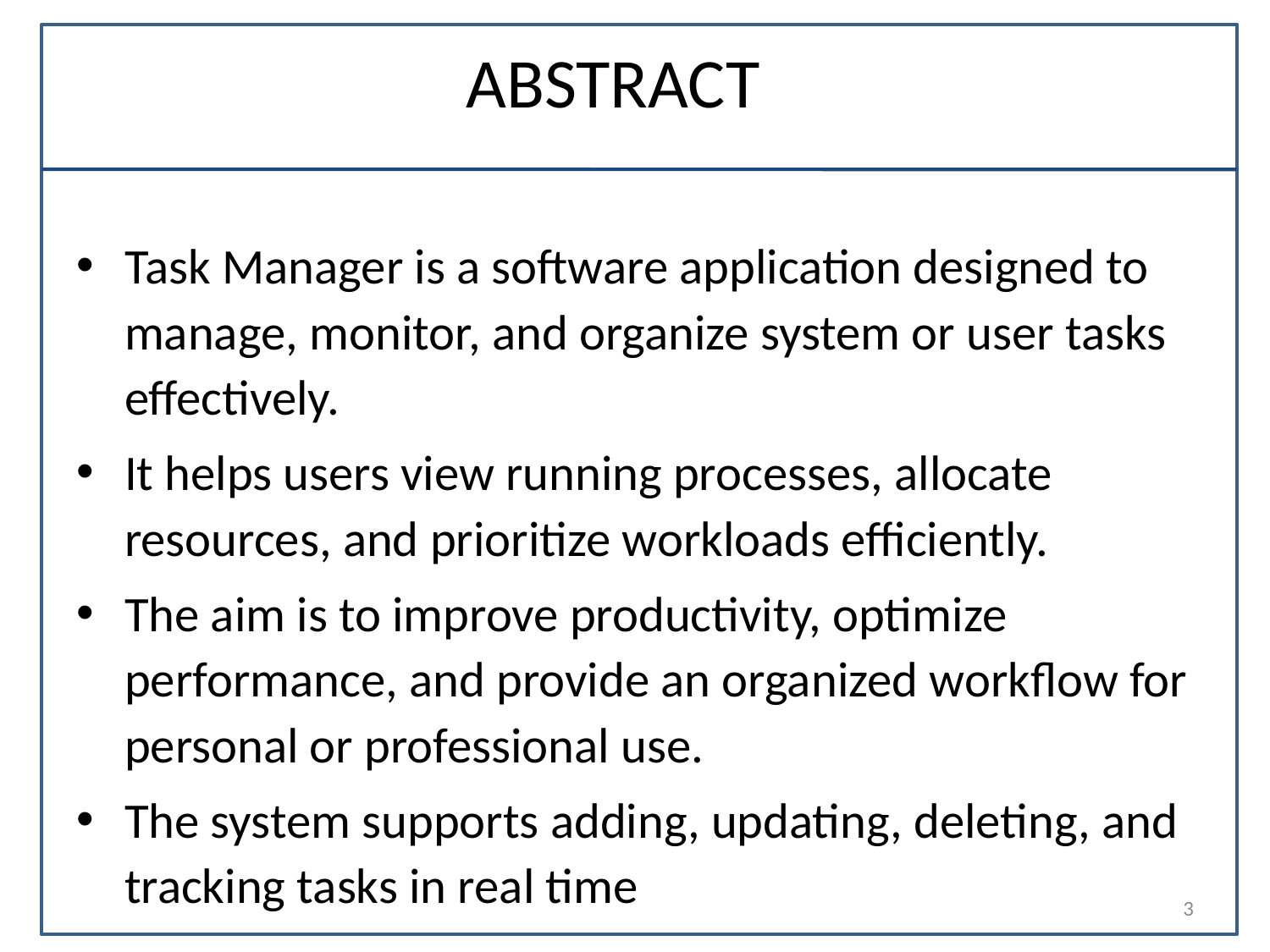

# ABSTRACT
Task Manager is a software application designed to manage, monitor, and organize system or user tasks effectively.
It helps users view running processes, allocate resources, and prioritize workloads efficiently.
The aim is to improve productivity, optimize performance, and provide an organized workflow for personal or professional use.
The system supports adding, updating, deleting, and tracking tasks in real time

3